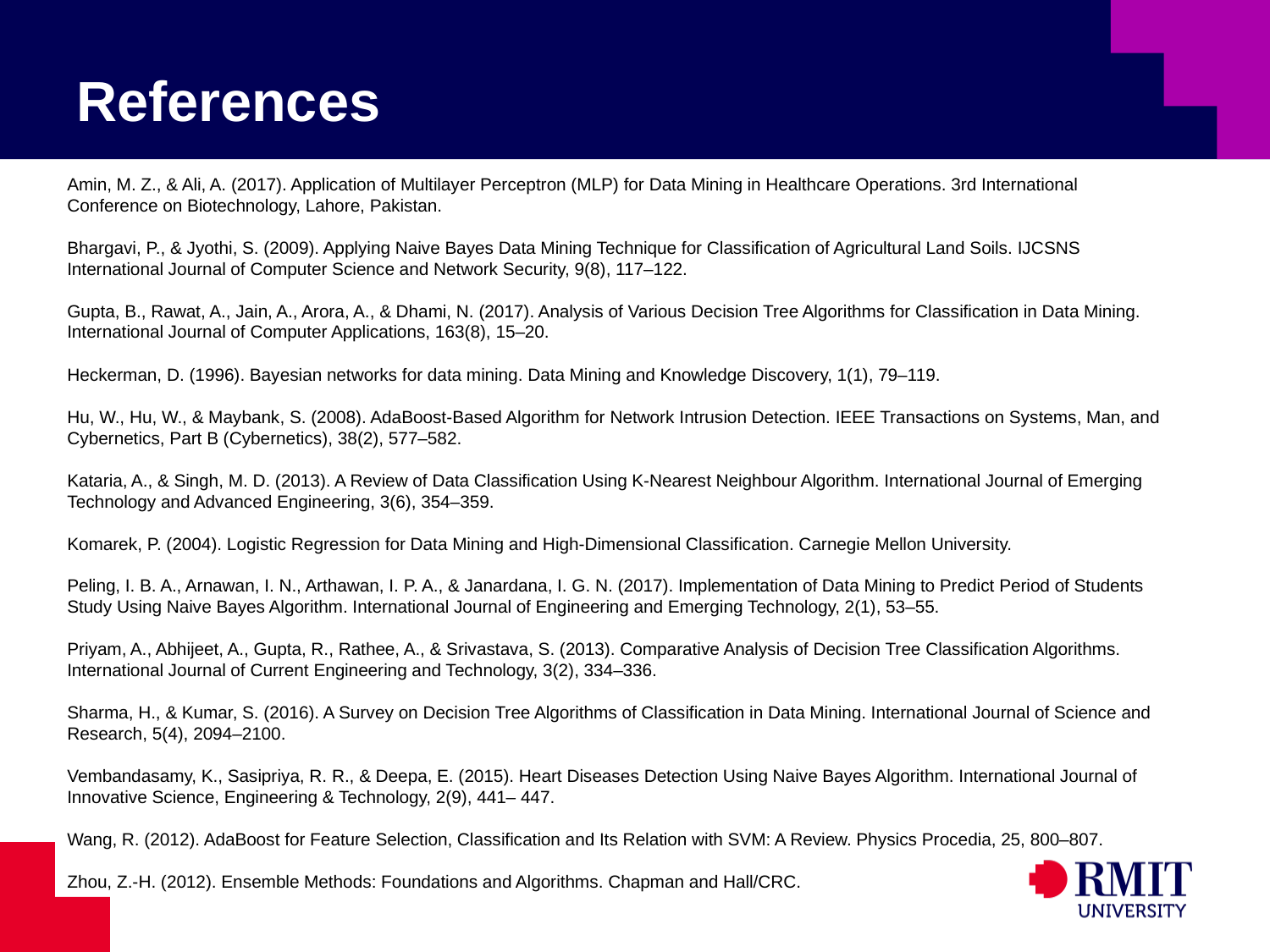

# References
Amin, M. Z., & Ali, A. (2017). Application of Multilayer Perceptron (MLP) for Data Mining in Healthcare Operations. 3rd International Conference on Biotechnology, Lahore, Pakistan.
Bhargavi, P., & Jyothi, S. (2009). Applying Naive Bayes Data Mining Technique for Classification of Agricultural Land Soils. IJCSNS International Journal of Computer Science and Network Security, 9(8), 117–122.
Gupta, B., Rawat, A., Jain, A., Arora, A., & Dhami, N. (2017). Analysis of Various Decision Tree Algorithms for Classification in Data Mining. International Journal of Computer Applications, 163(8), 15–20.
Heckerman, D. (1996). Bayesian networks for data mining. Data Mining and Knowledge Discovery, 1(1), 79–119.
Hu, W., Hu, W., & Maybank, S. (2008). AdaBoost-Based Algorithm for Network Intrusion Detection. IEEE Transactions on Systems, Man, and Cybernetics, Part B (Cybernetics), 38(2), 577–582.
Kataria, A., & Singh, M. D. (2013). A Review of Data Classification Using K-Nearest Neighbour Algorithm. International Journal of Emerging Technology and Advanced Engineering, 3(6), 354–359.
Komarek, P. (2004). Logistic Regression for Data Mining and High-Dimensional Classification. Carnegie Mellon University.
Peling, I. B. A., Arnawan, I. N., Arthawan, I. P. A., & Janardana, I. G. N. (2017). Implementation of Data Mining to Predict Period of Students Study Using Naive Bayes Algorithm. International Journal of Engineering and Emerging Technology, 2(1), 53–55.
Priyam, A., Abhijeet, A., Gupta, R., Rathee, A., & Srivastava, S. (2013). Comparative Analysis of Decision Tree Classification Algorithms. International Journal of Current Engineering and Technology, 3(2), 334–336.
Sharma, H., & Kumar, S. (2016). A Survey on Decision Tree Algorithms of Classification in Data Mining. International Journal of Science and Research, 5(4), 2094–2100.
Vembandasamy, K., Sasipriya, R. R., & Deepa, E. (2015). Heart Diseases Detection Using Naive Bayes Algorithm. International Journal of Innovative Science, Engineering & Technology, 2(9), 441– 447.
Wang, R. (2012). AdaBoost for Feature Selection, Classification and Its Relation with SVM: A Review. Physics Procedia, 25, 800–807.
Zhou, Z.-H. (2012). Ensemble Methods: Foundations and Algorithms. Chapman and Hall/CRC.